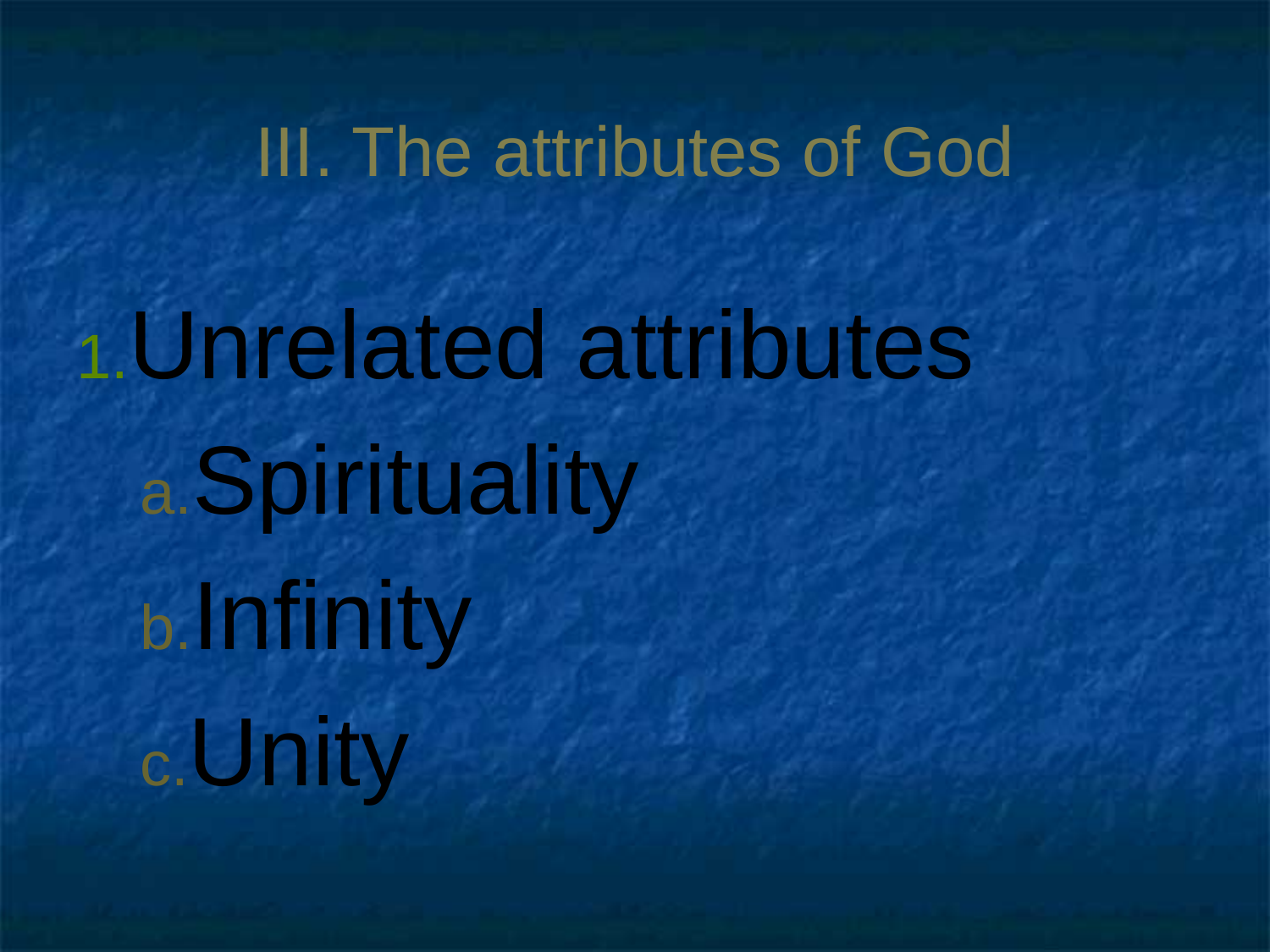

# III. The attributes of God
Unrelated attributes
Spirituality
Infinity
Unity